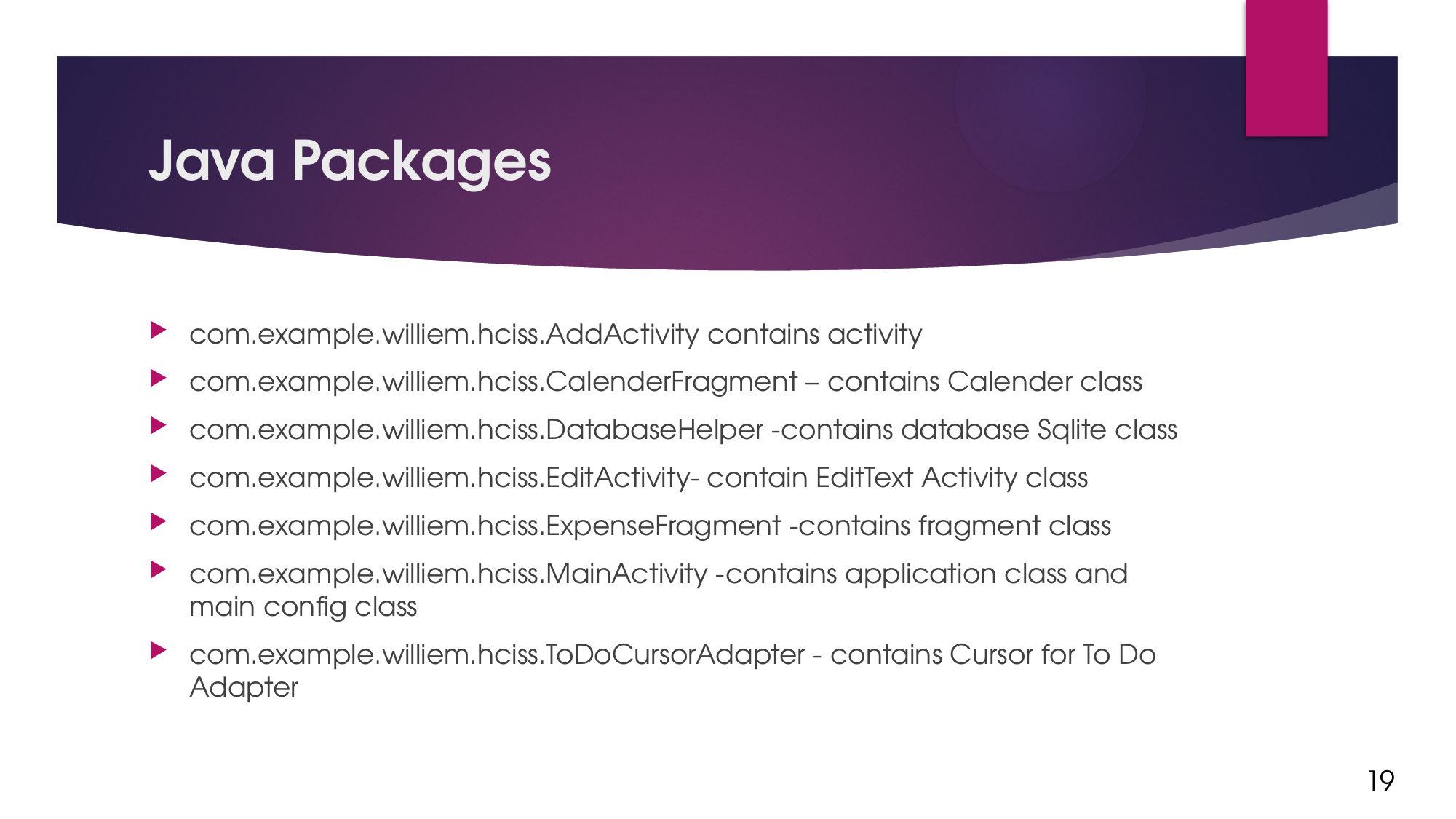

# Java Packages
com.example.williem.hciss.AddActivity contains activity
com.example.williem.hciss.CalenderFragment – contains Calender class
com.example.williem.hciss.DatabaseHelper -contains database Sqlite class
com.example.williem.hciss.EditActivity- contain EditText Activity class
com.example.williem.hciss.ExpenseFragment -contains fragment class
com.example.williem.hciss.MainActivity -contains application class and main config class
com.example.williem.hciss.ToDoCursorAdapter - contains Cursor for To Do Adapter

19